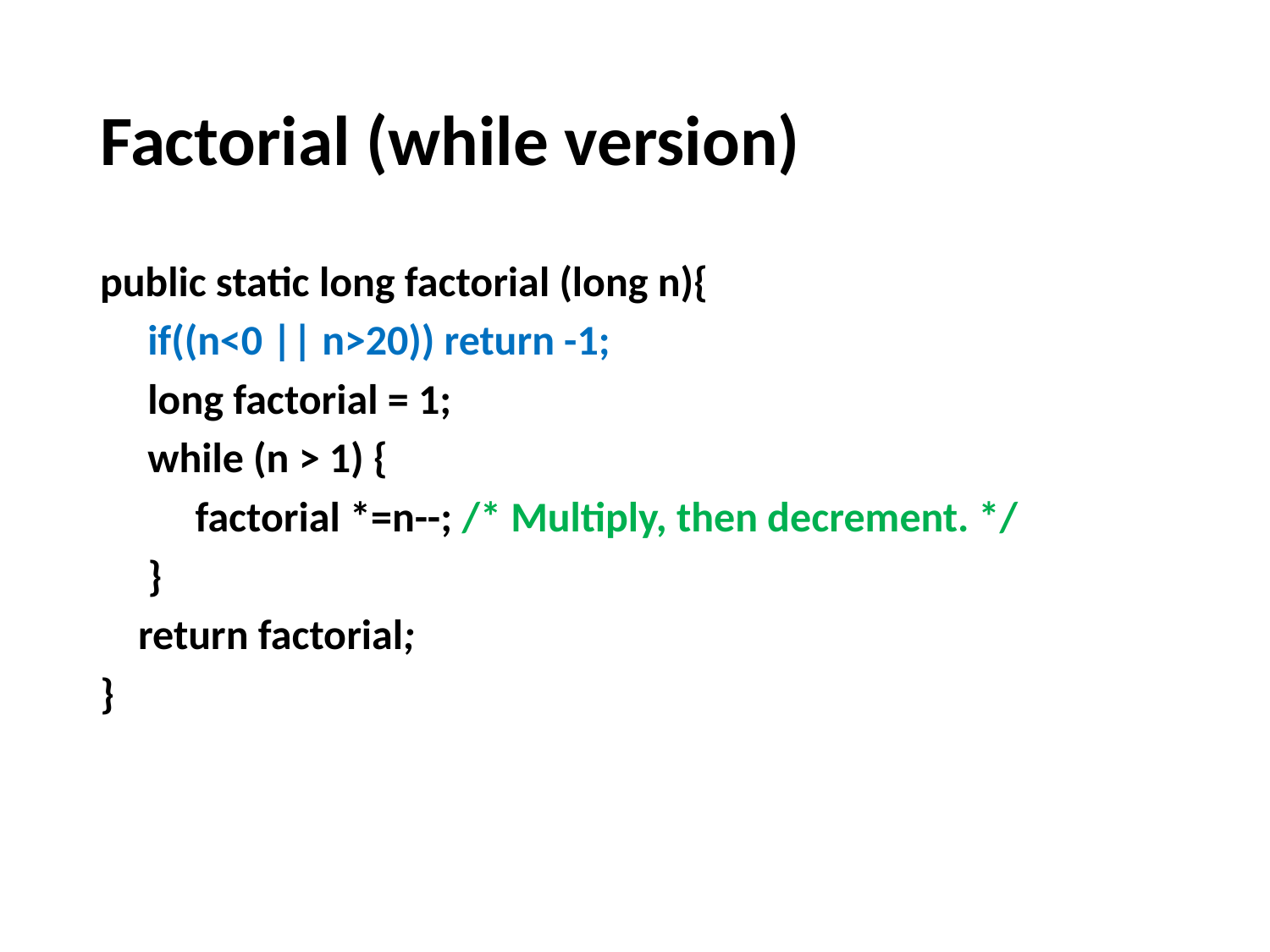

# Factorial (while version)
public static long factorial (long n){
     if((n<0 || n>20)) return -1;
     long factorial = 1;
     while (n > 1) {
          factorial *=n--; /* Multiply, then decrement. */
     }
    return factorial;
}